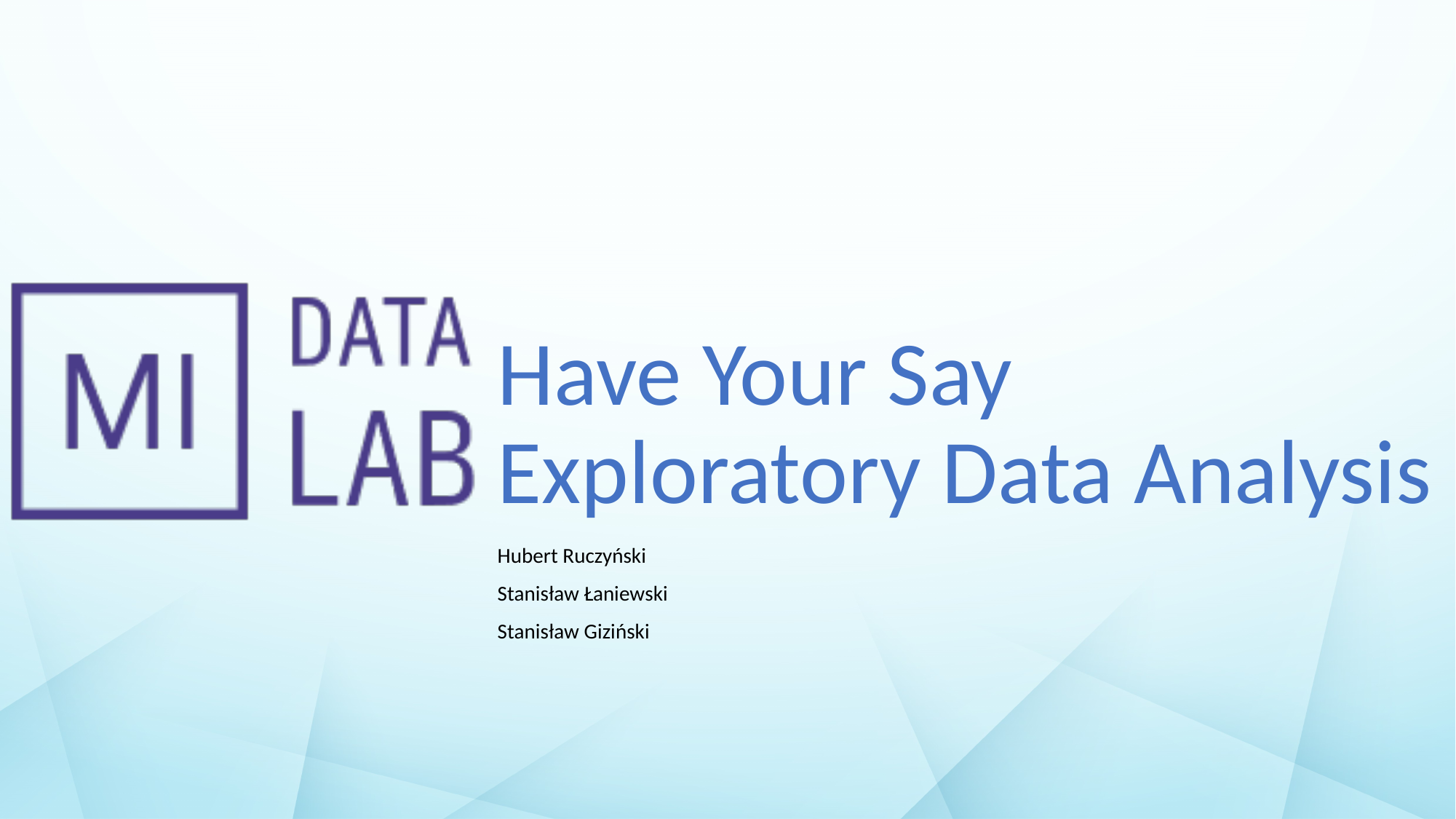

# Have Your Say Exploratory Data Analysis
Hubert Ruczyński
Stanisław Łaniewski
Stanisław Giziński